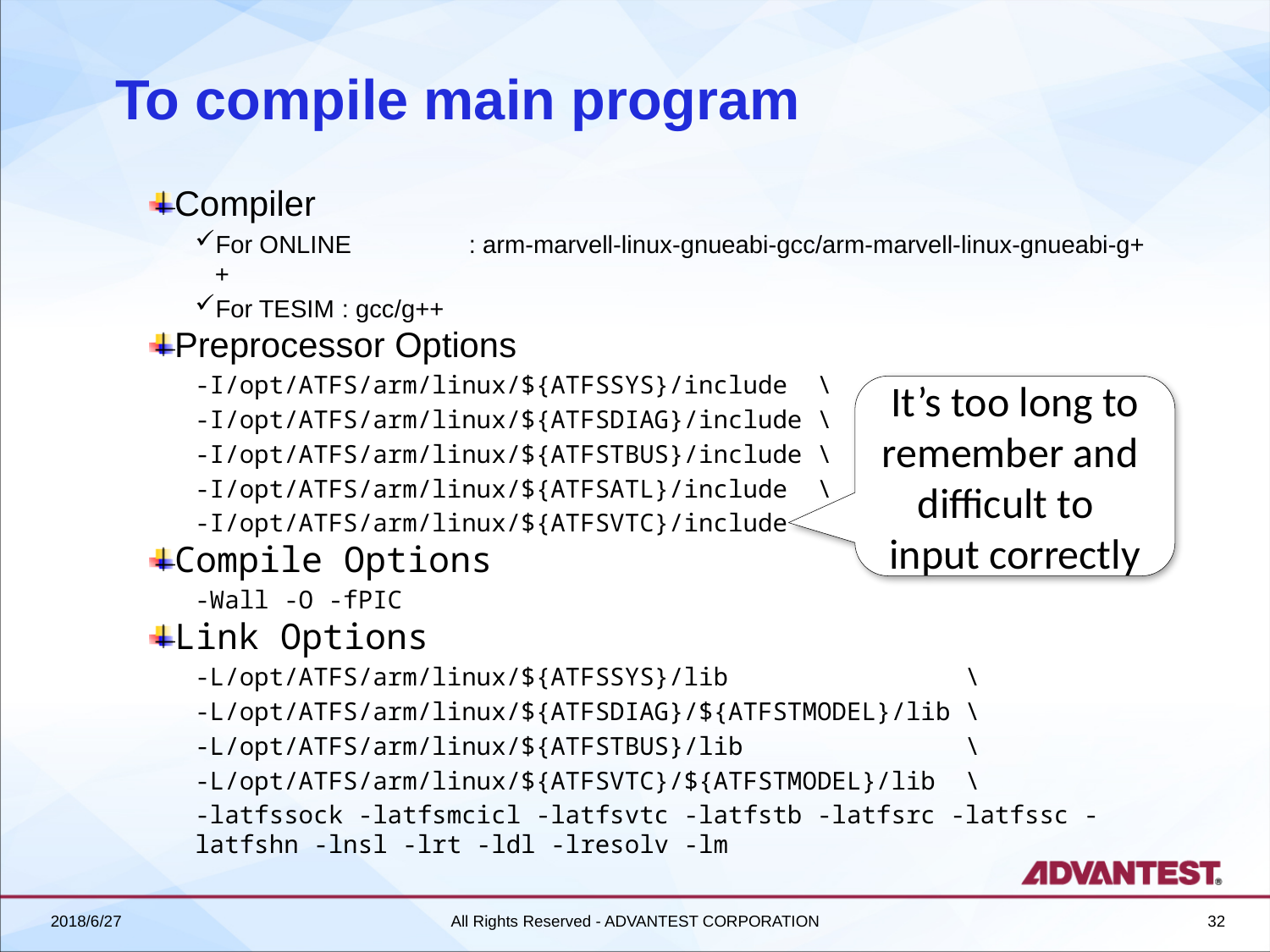

# To compile main program
Compiler
For ONLINE	: arm-marvell-linux-gnueabi-gcc/arm-marvell-linux-gnueabi-g++
For TESIM	: gcc/g++
Preprocessor Options
-I/opt/ATFS/arm/linux/${ATFSSYS}/include  \
-I/opt/ATFS/arm/linux/${ATFSDIAG}/include \
-I/opt/ATFS/arm/linux/${ATFSTBUS}/include \
-I/opt/ATFS/arm/linux/${ATFSATL}/include  \
-I/opt/ATFS/arm/linux/${ATFSVTC}/include
Compile Options
-Wall -O -fPIC
Link Options
-L/opt/ATFS/arm/linux/${ATFSSYS}/lib                \
-L/opt/ATFS/arm/linux/${ATFSDIAG}/${ATFSTMODEL}/lib \
-L/opt/ATFS/arm/linux/${ATFSTBUS}/lib               \
-L/opt/ATFS/arm/linux/${ATFSVTC}/${ATFSTMODEL}/lib  \
-latfssock -latfsmcicl -latfsvtc -latfstb -latfsrc -latfssc -latfshn -lnsl -lrt -ldl -lresolv -lm

It’s too long to
remember and
difficult to
input correctly
2018/6/27
All Rights Reserved - ADVANTEST CORPORATION
32